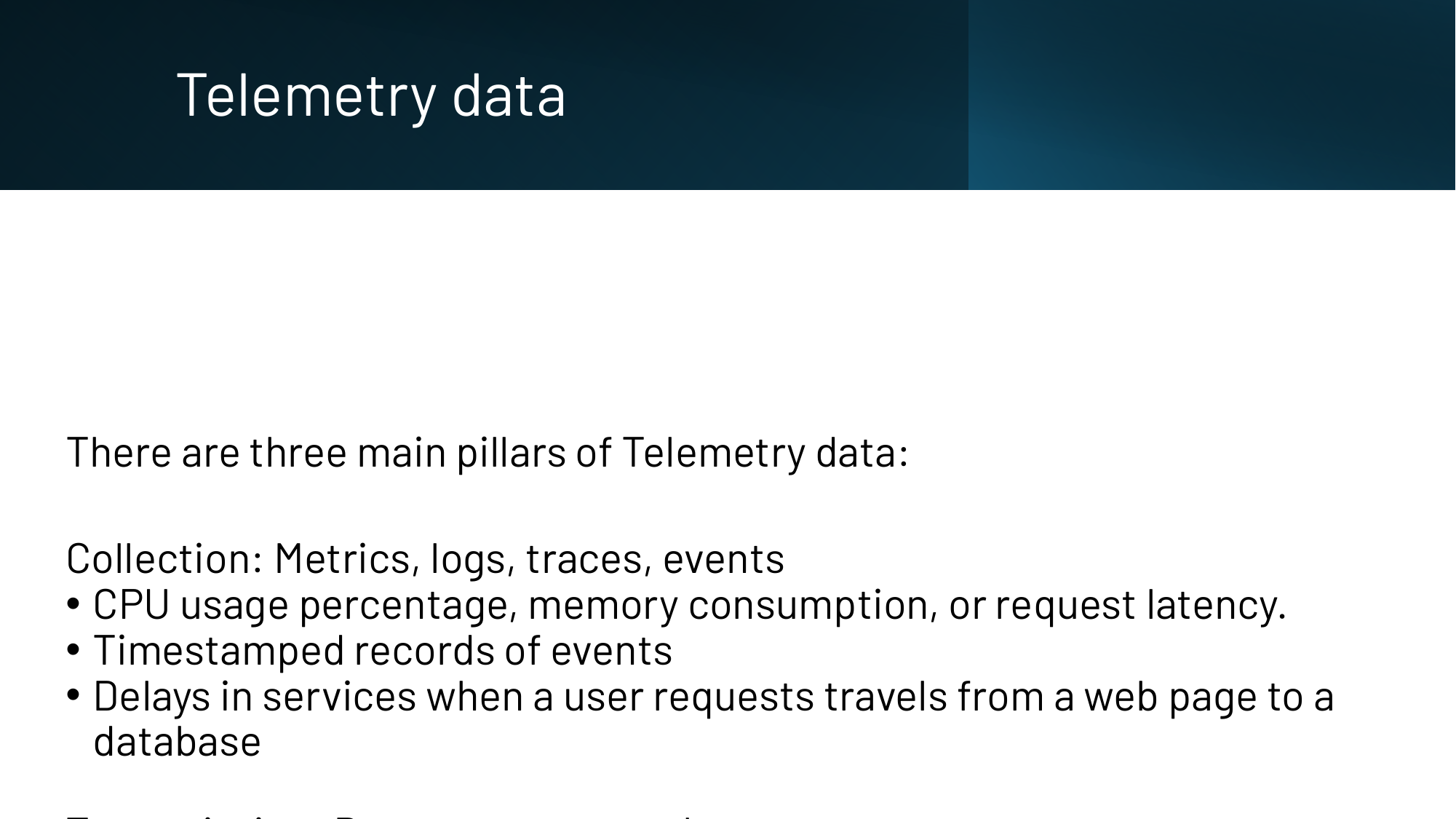

# Telemetry data
There are three main pillars of Telemetry data:

Collection: Metrics, logs, traces, events
CPU usage percentage, memory consumption, or request latency.
Timestamped records of events
Delays in services when a user requests travels from a web page to a database

Transmission: Data sent to central systems
Analysis: Insights derived for optimization and troubleshooting